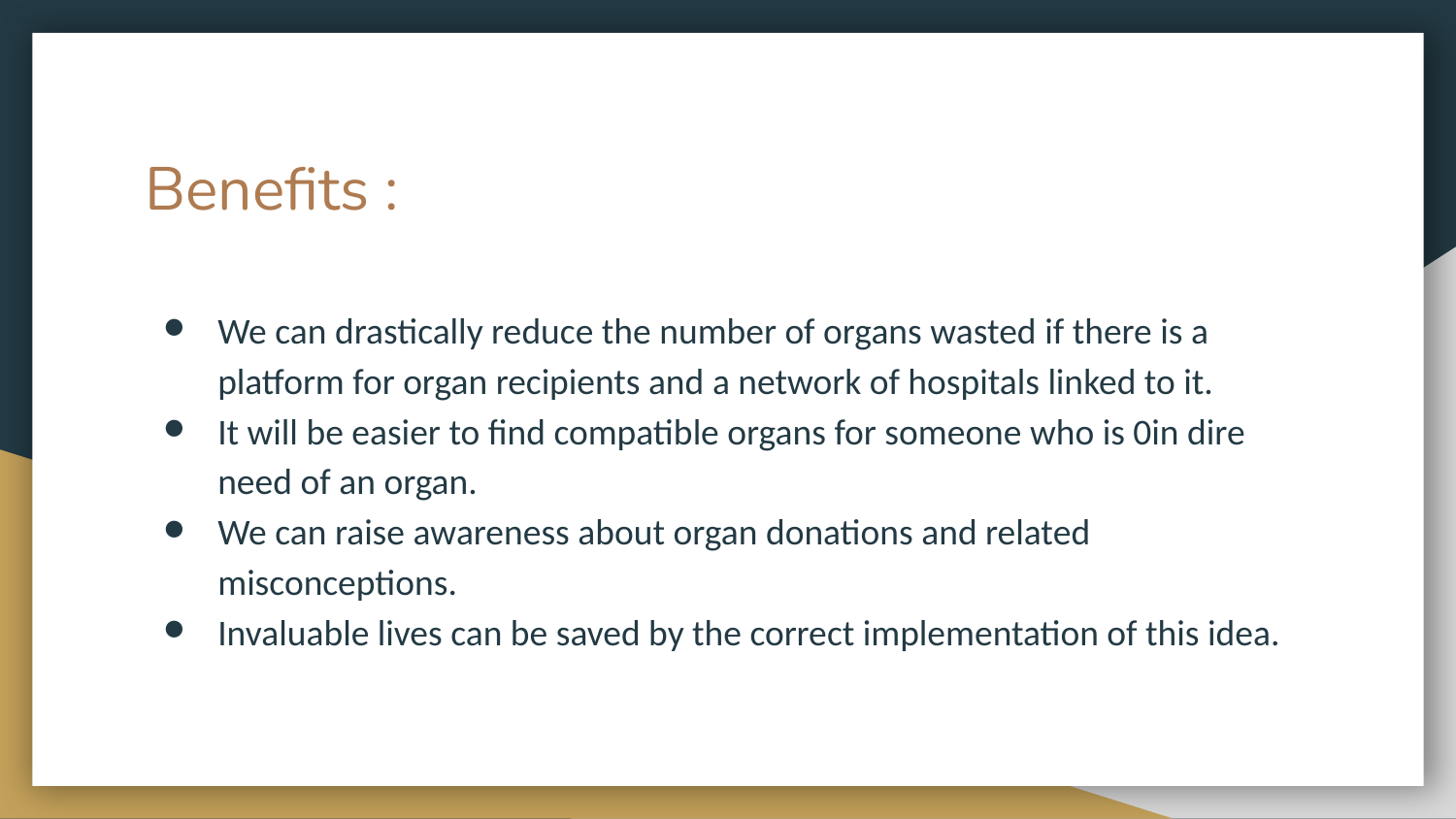

# Benefits :
We can drastically reduce the number of organs wasted if there is a platform for organ recipients and a network of hospitals linked to it.
It will be easier to find compatible organs for someone who is 0in dire need of an organ.
We can raise awareness about organ donations and related misconceptions.
Invaluable lives can be saved by the correct implementation of this idea.